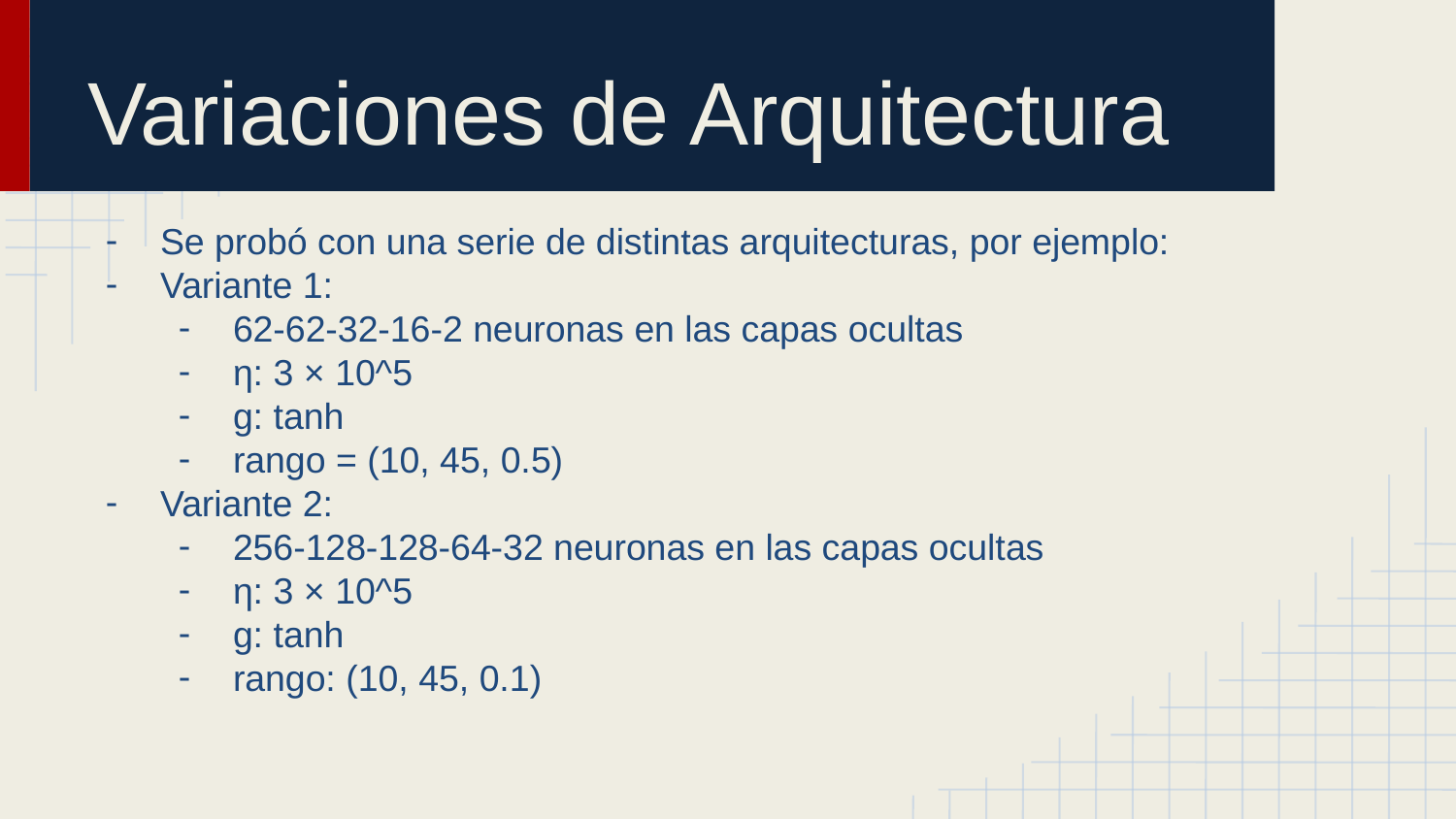

# Variaciones de Arquitectura
Se probó con una serie de distintas arquitecturas, por ejemplo:
Variante 1:
62-62-32-16-2 neuronas en las capas ocultas
η: 3 × 10^5
g: tanh
rango = (10, 45, 0.5)
Variante 2:
256-128-128-64-32 neuronas en las capas ocultas
η: 3 × 10^5
g: tanh
rango: (10, 45, 0.1)